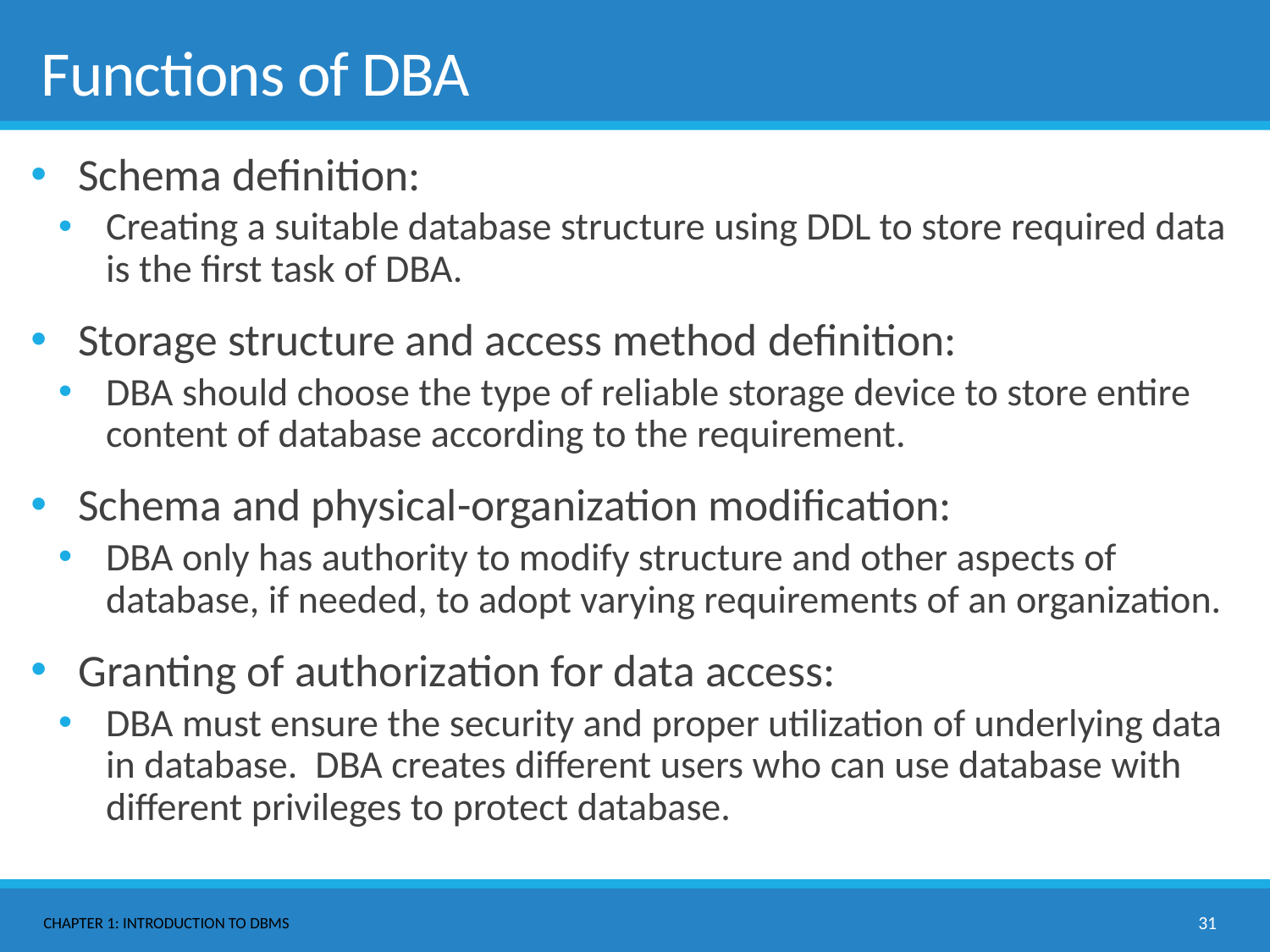

# Functions of DBA
Schema definition:
Creating a suitable database structure using DDL to store required data is the first task of DBA.
Storage structure and access method definition:
DBA should choose the type of reliable storage device to store entire content of database according to the requirement.
Schema and physical-organization modification:
DBA only has authority to modify structure and other aspects of database, if needed, to adopt varying requirements of an organization.
Granting of authorization for data access:
DBA must ensure the security and proper utilization of underlying data in database.  DBA creates different users who can use database with different privileges to protect database.

Chapter 1: Introduction to DBMS
31